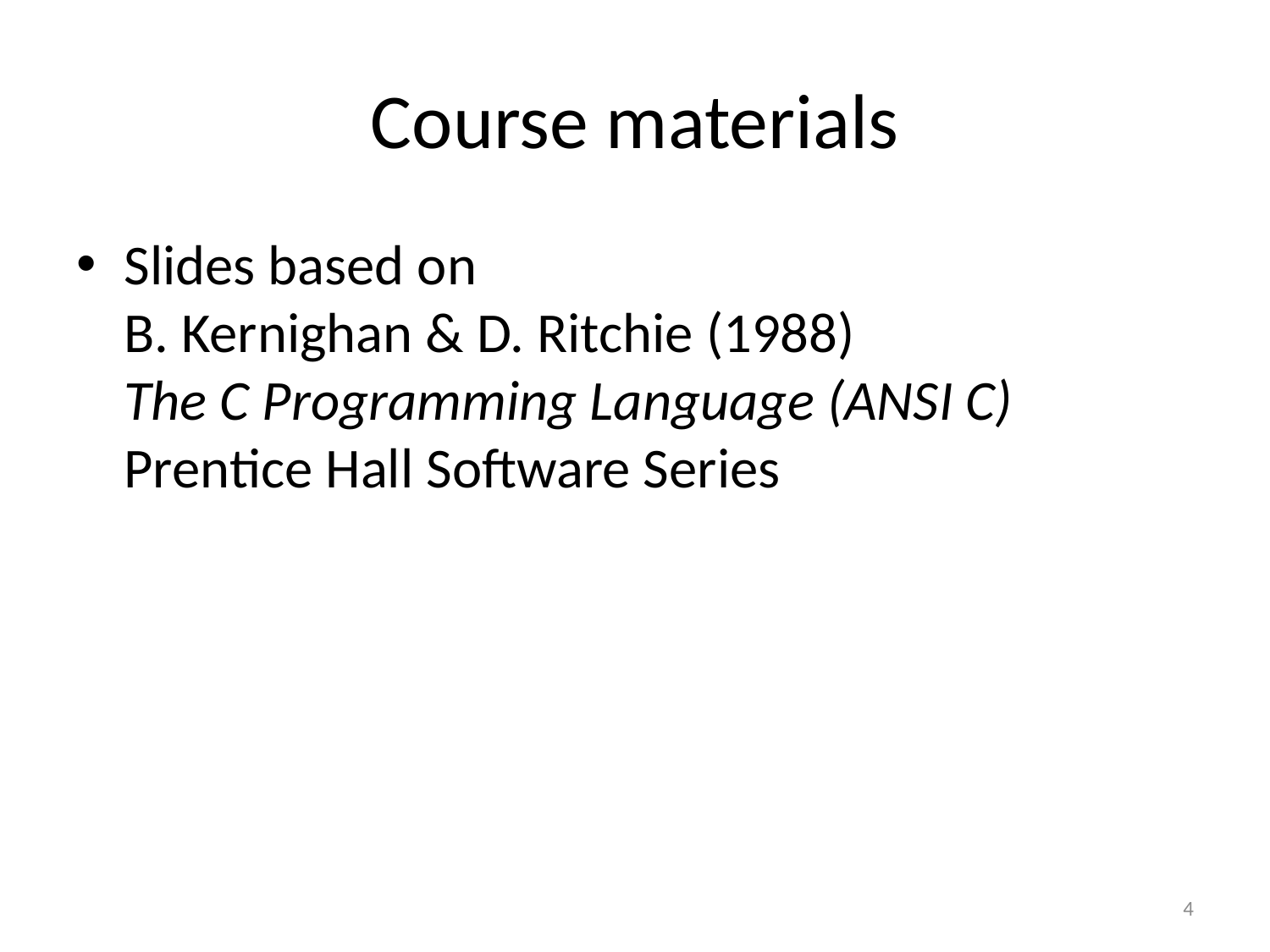

# Course materials
Slides based on
B. Kernighan & D. Ritchie (1988)
The C Programming Language (ANSI C)
Prentice Hall Software Series
4